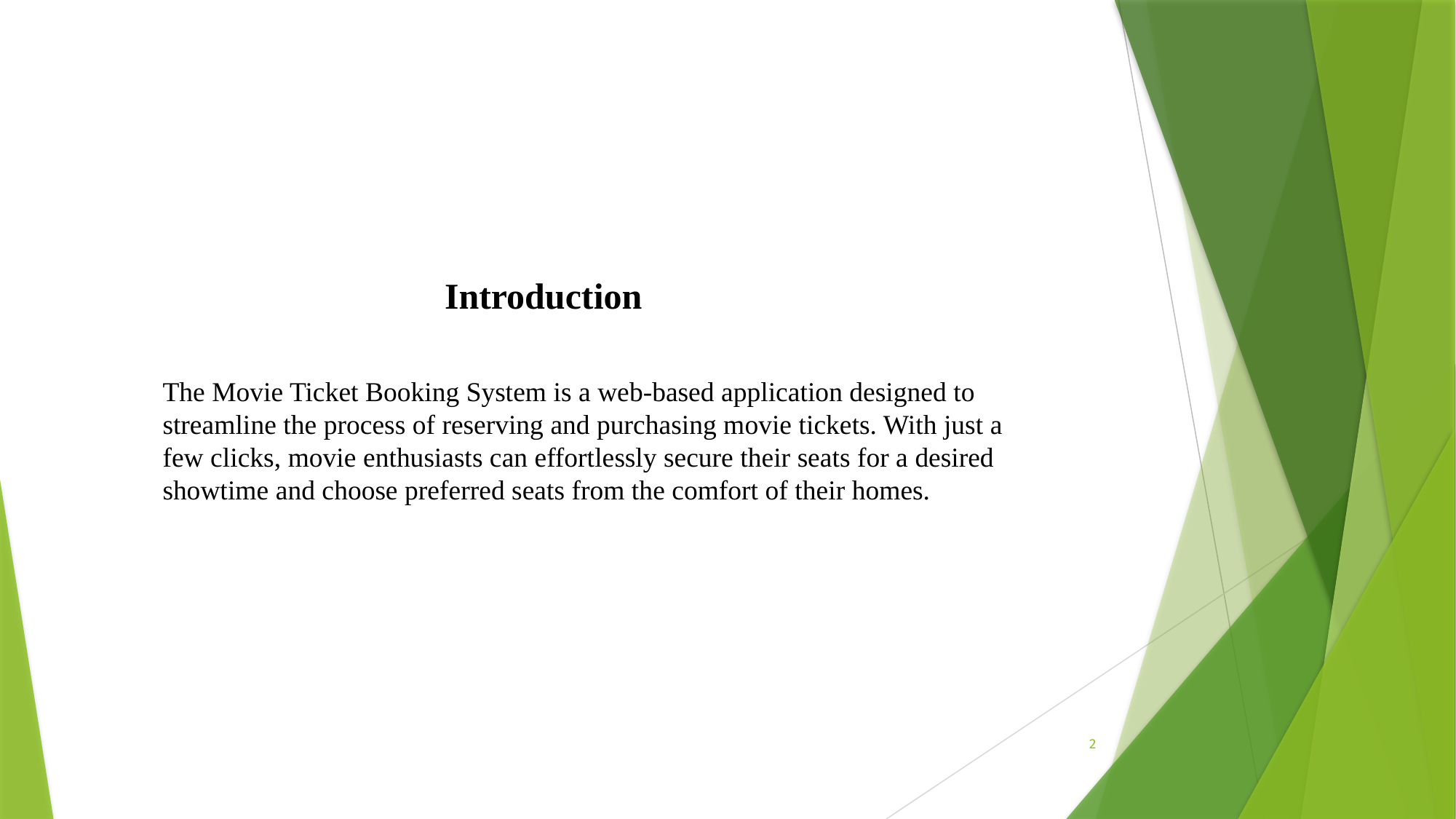

Introduction

The Movie Ticket Booking System is a web-based application designed to streamline the process of reserving and purchasing movie tickets. With just a few clicks, movie enthusiasts can effortlessly secure their seats for a desired showtime and choose preferred seats from the comfort of their homes.

2